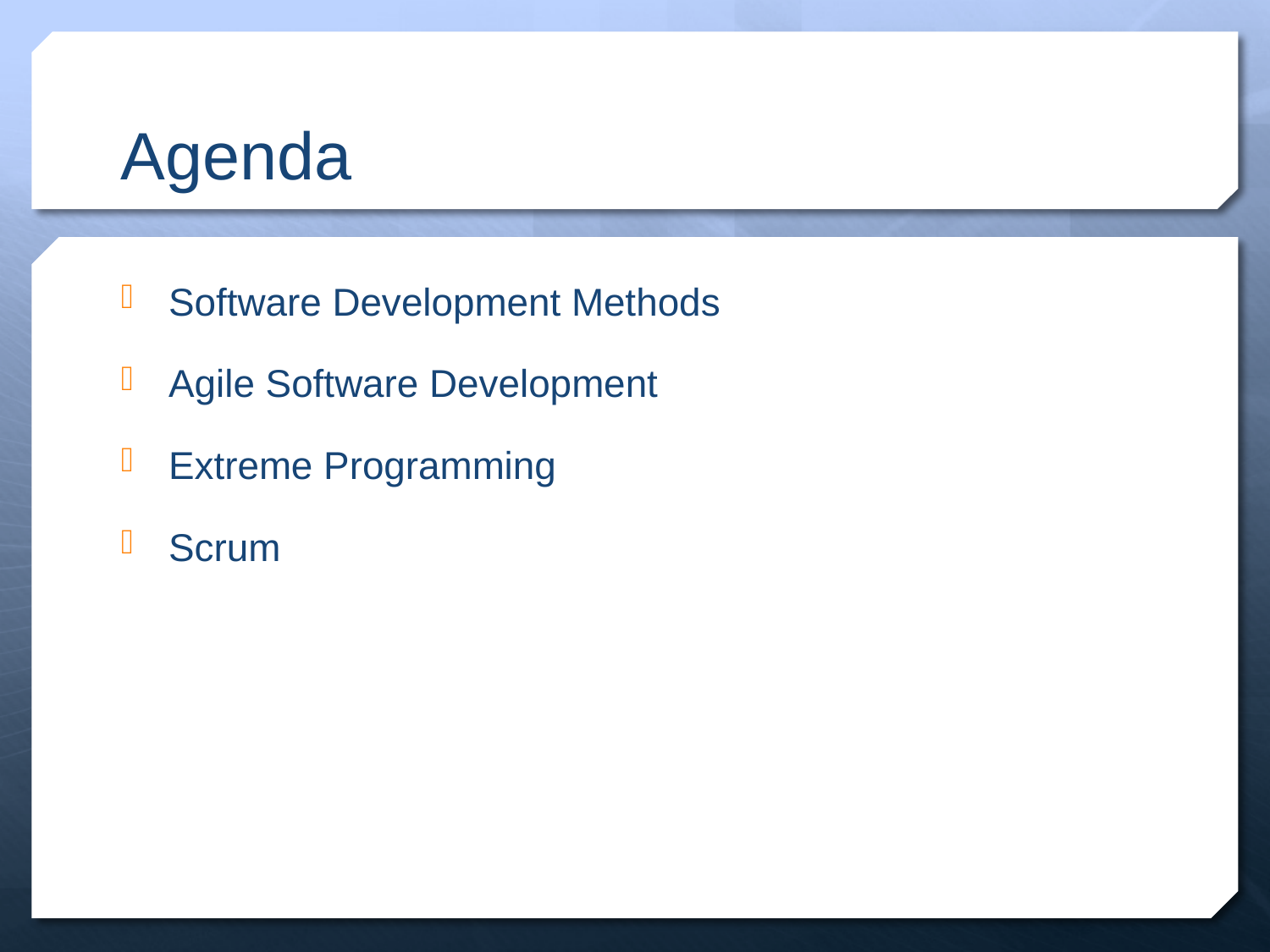

# Agenda
Software Development Methods
Agile Software Development
Extreme Programming
Scrum